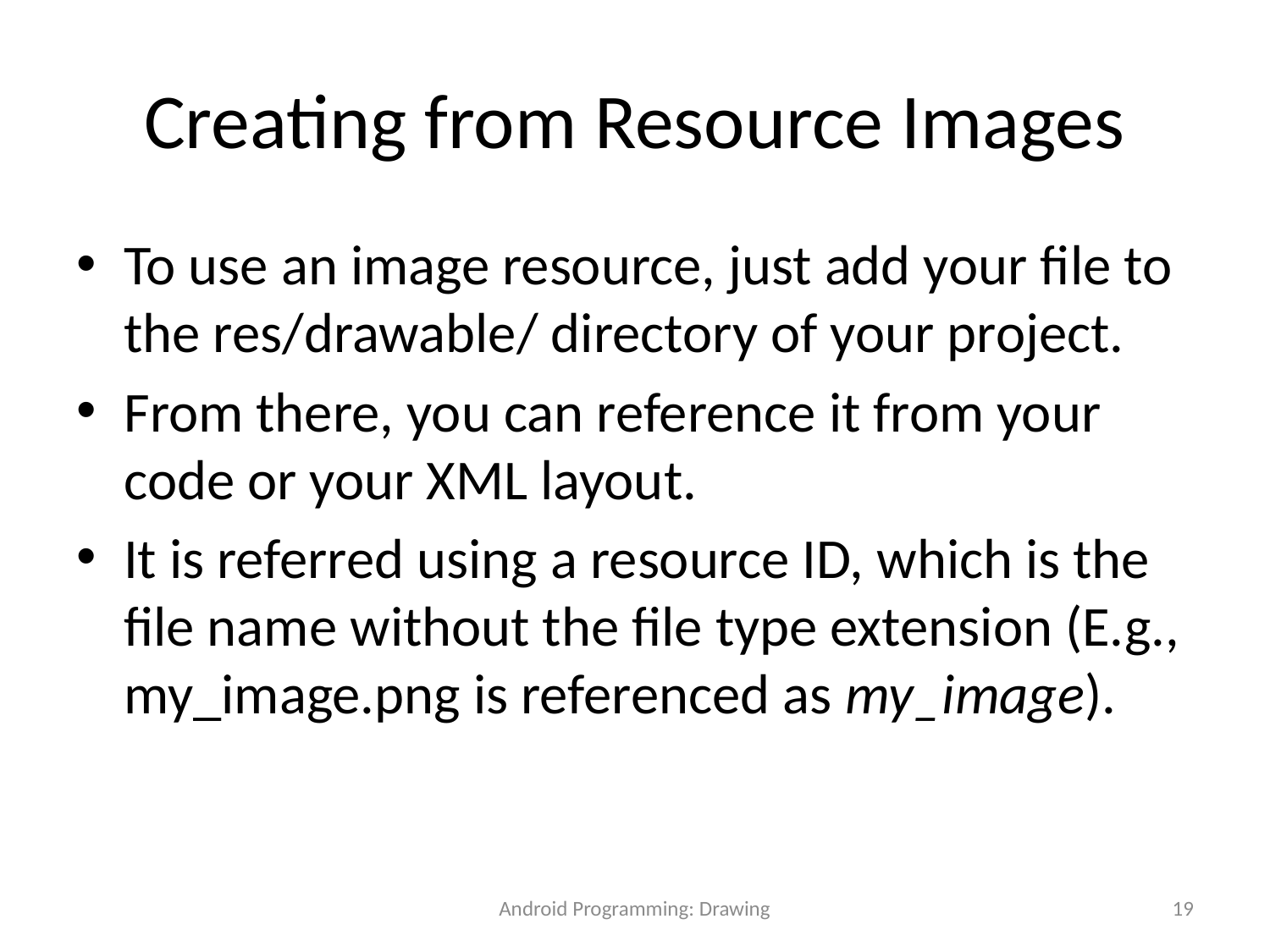

# Creating from Resource Images
To use an image resource, just add your file to the res/drawable/ directory of your project.
From there, you can reference it from your code or your XML layout.
It is referred using a resource ID, which is the file name without the file type extension (E.g., my_image.png is referenced as my_image).
Android Programming: Drawing
19